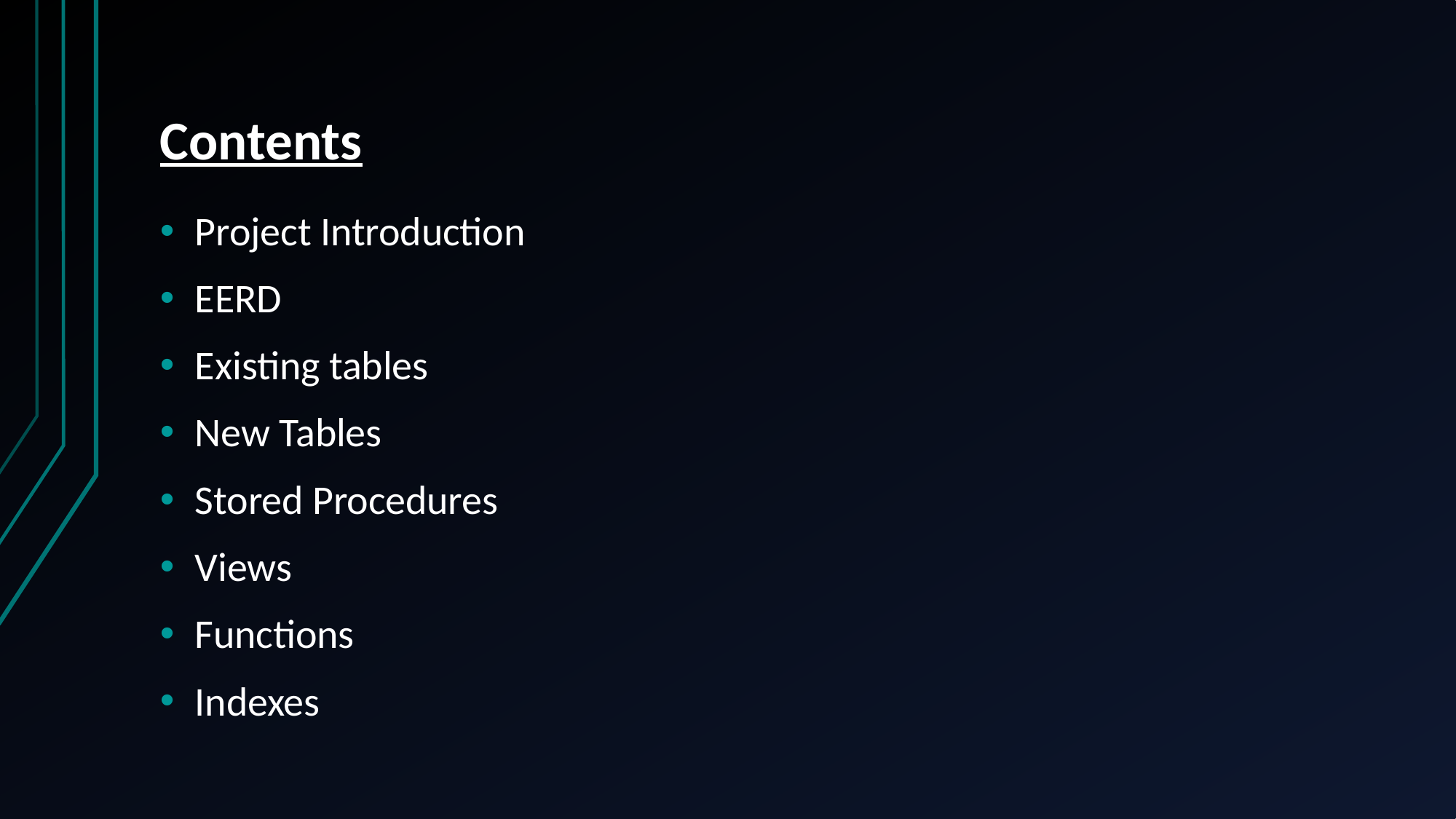

# Contents
Project Introduction
EERD
Existing tables
New Tables
Stored Procedures
Views
Functions
Indexes